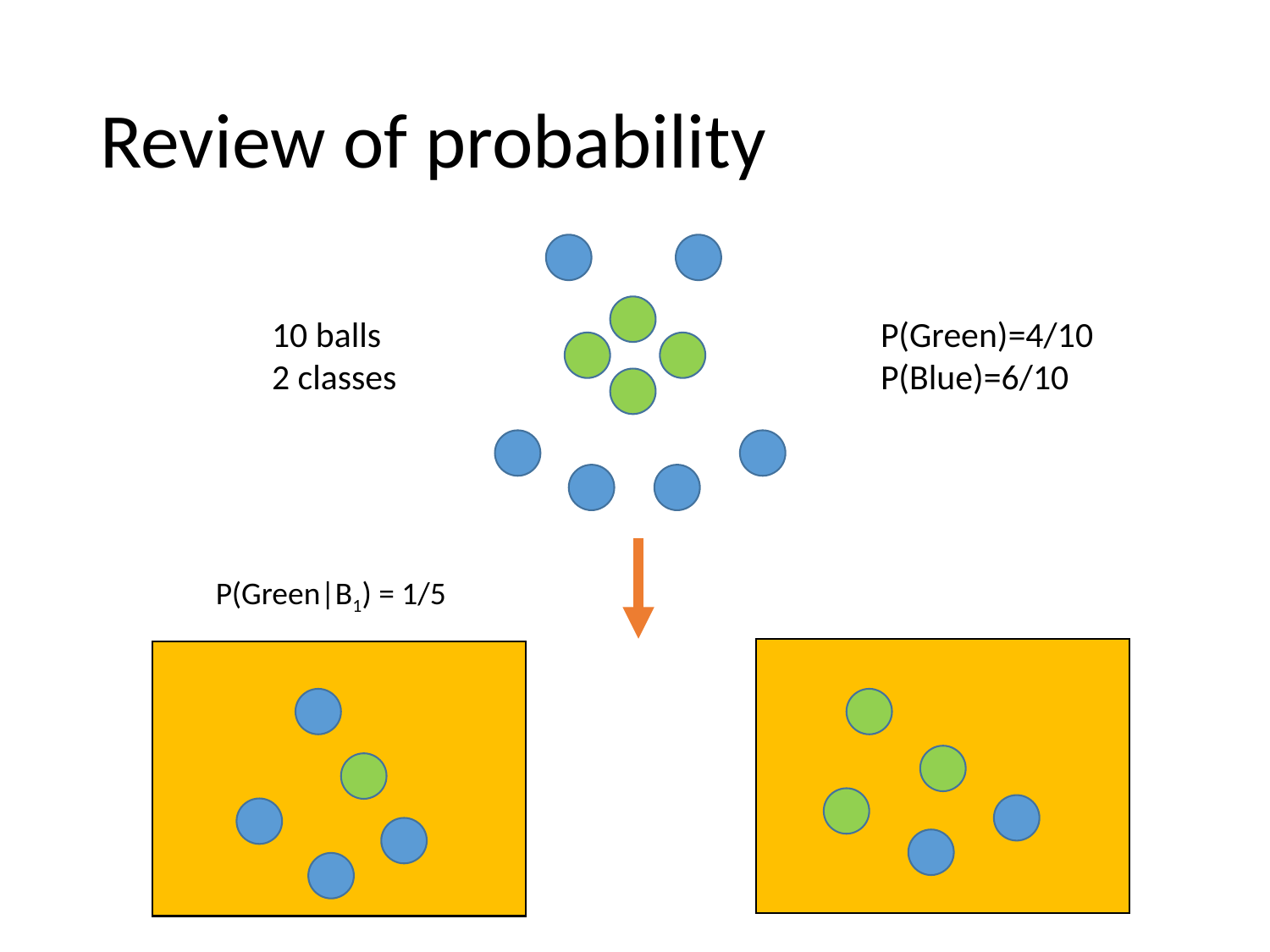

# Review of probability

10 balls
2 classes
P(Green)=4/10
P(Blue)=6/10

P(Green|B1) = 1/5